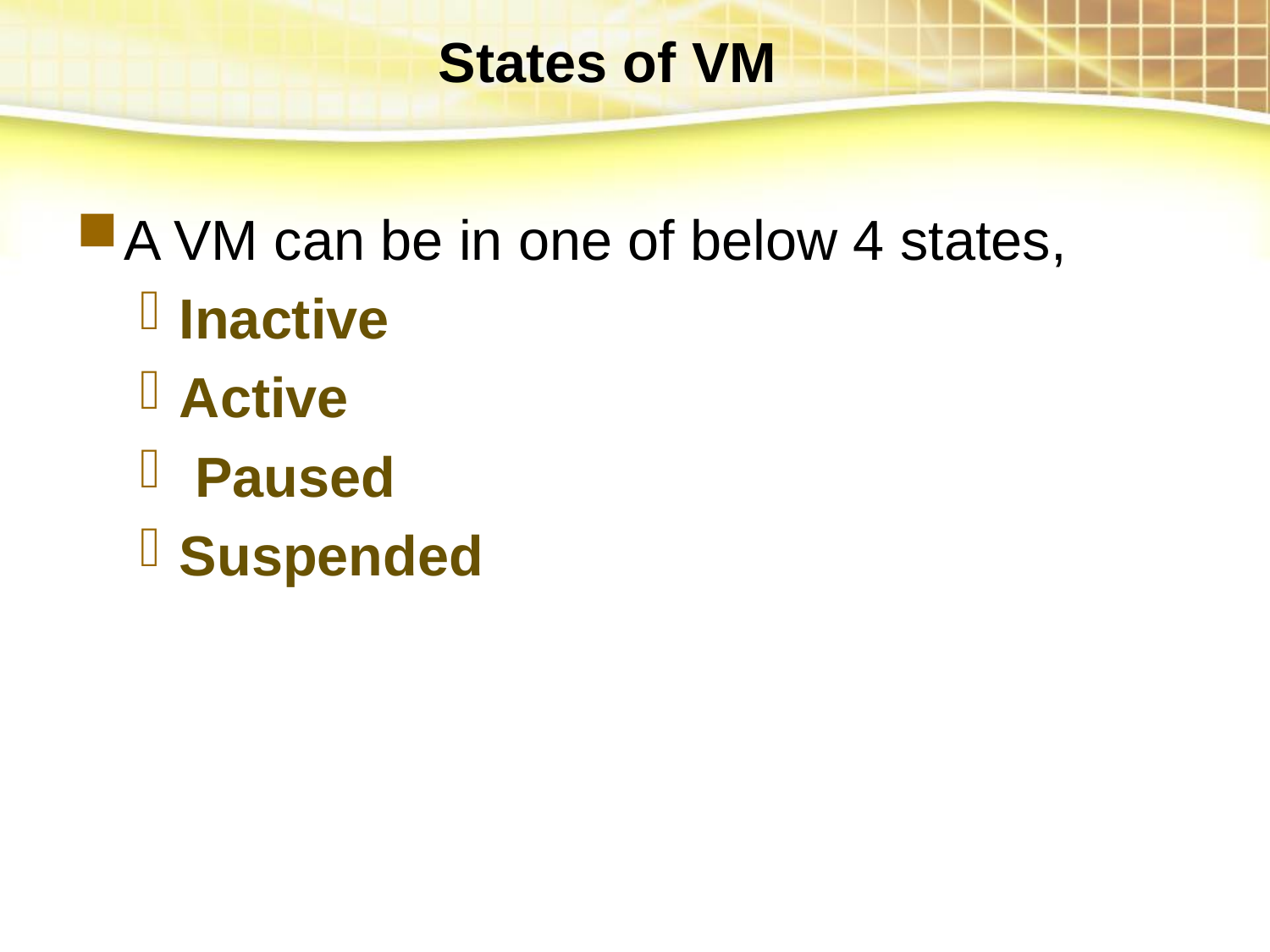

States of VM
A VM can be in one of below 4 states,
Inactive
Active
 Paused
Suspended